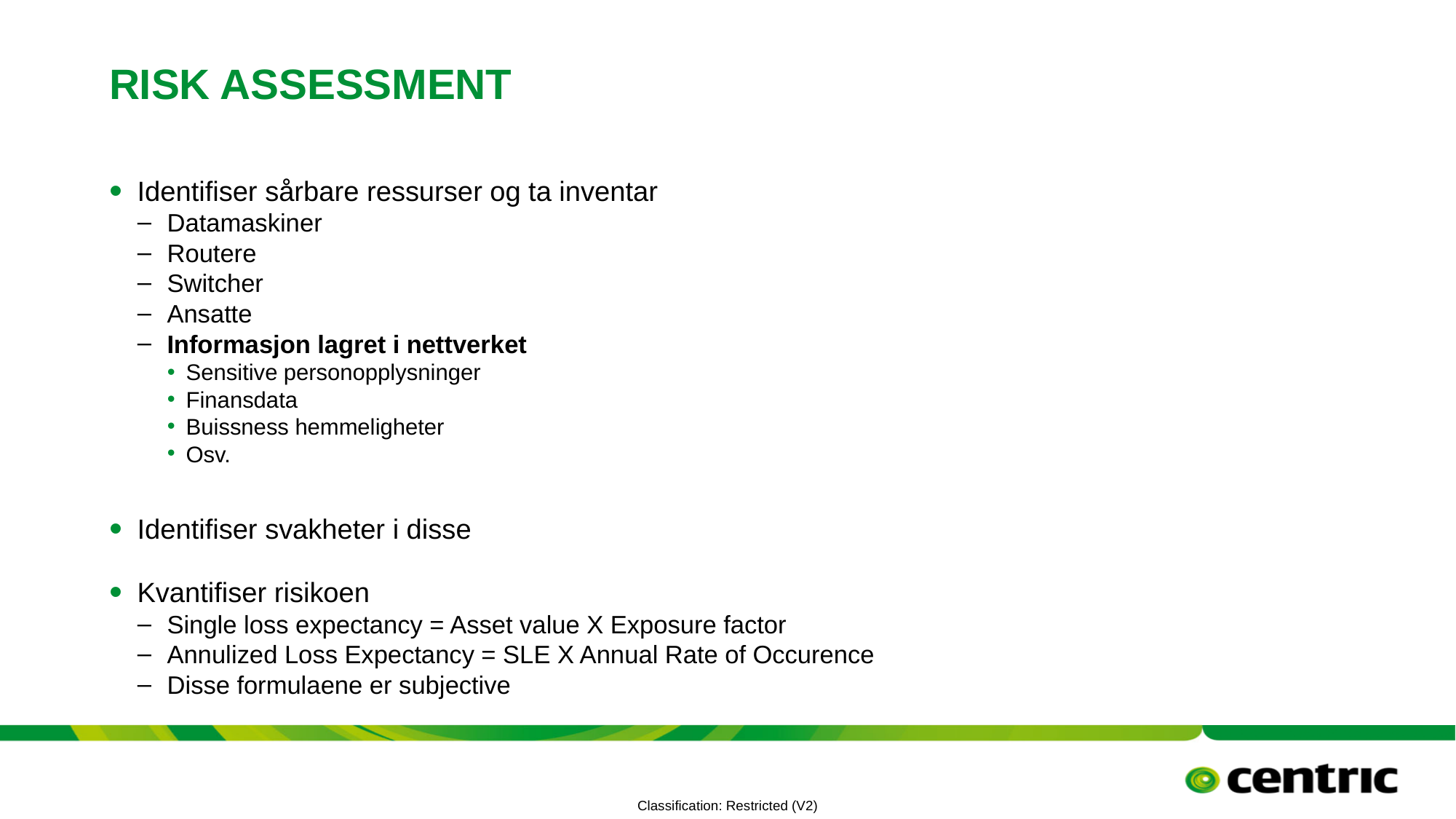

# Risk assessment
Identifiser sårbare ressurser og ta inventar
Datamaskiner
Routere
Switcher
Ansatte
Informasjon lagret i nettverket
Sensitive personopplysninger
Finansdata
Buissness hemmeligheter
Osv.

Identifiser svakheter i disse

Kvantifiser risikoen
Single loss expectancy = Asset value X Exposure factor
Annulized Loss Expectancy = SLE X Annual Rate of Occurence
Disse formulaene er subjective